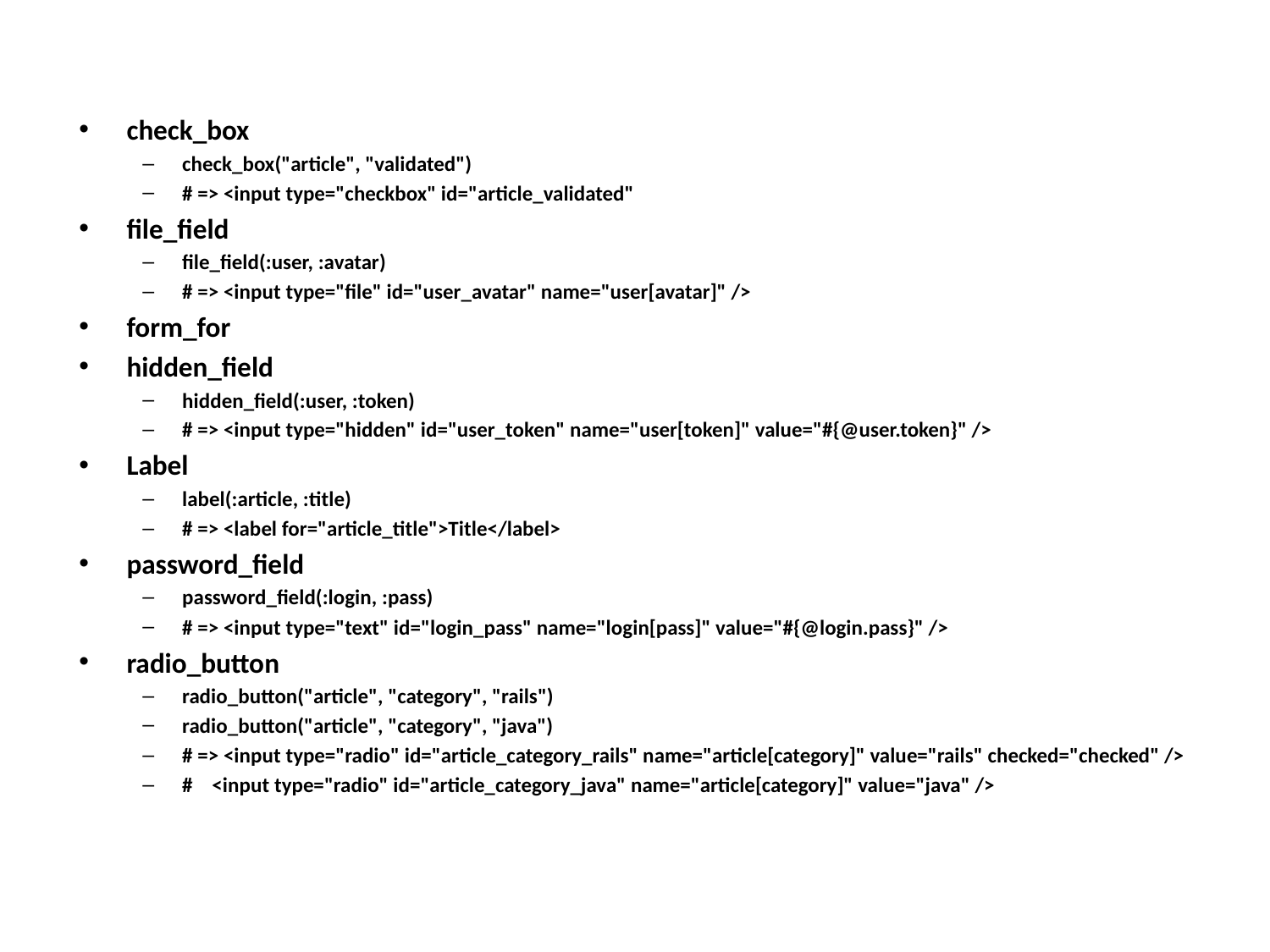

check_box
check_box("article", "validated")
# => <input type="checkbox" id="article_validated"
file_field
file_field(:user, :avatar)
# => <input type="file" id="user_avatar" name="user[avatar]" />
form_for
hidden_field
hidden_field(:user, :token)
# => <input type="hidden" id="user_token" name="user[token]" value="#{@user.token}" />
Label
label(:article, :title)
# => <label for="article_title">Title</label>
password_field
password_field(:login, :pass)
# => <input type="text" id="login_pass" name="login[pass]" value="#{@login.pass}" />
radio_button
radio_button("article", "category", "rails")
radio_button("article", "category", "java")
# => <input type="radio" id="article_category_rails" name="article[category]" value="rails" checked="checked" />
#    <input type="radio" id="article_category_java" name="article[category]" value="java" />